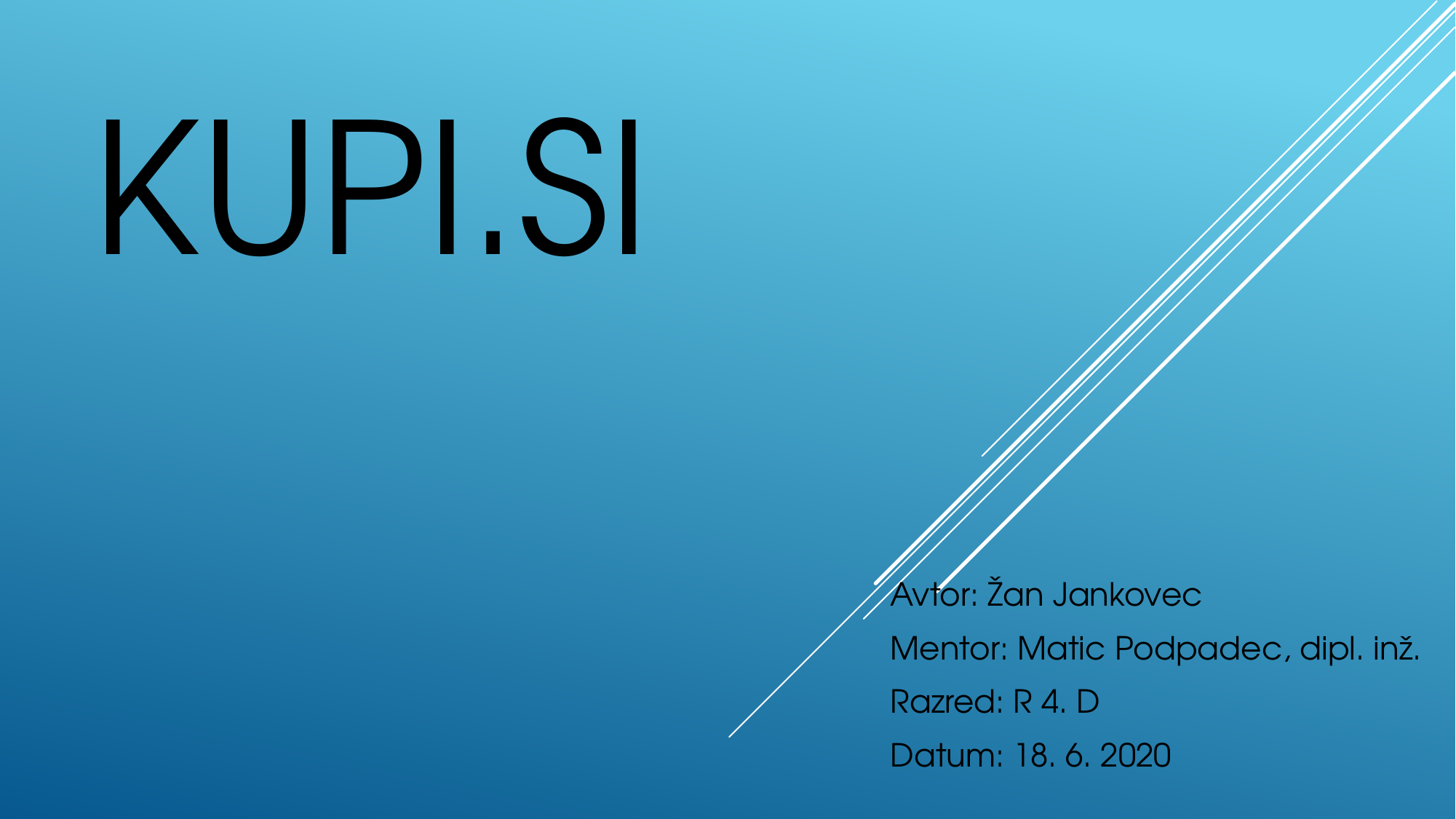

# Kupi.si
Avtor: Žan Jankovec
Mentor: Matic Podpadec, dipl. inž.
Razred: R 4. D
Datum: 18. 6. 2020